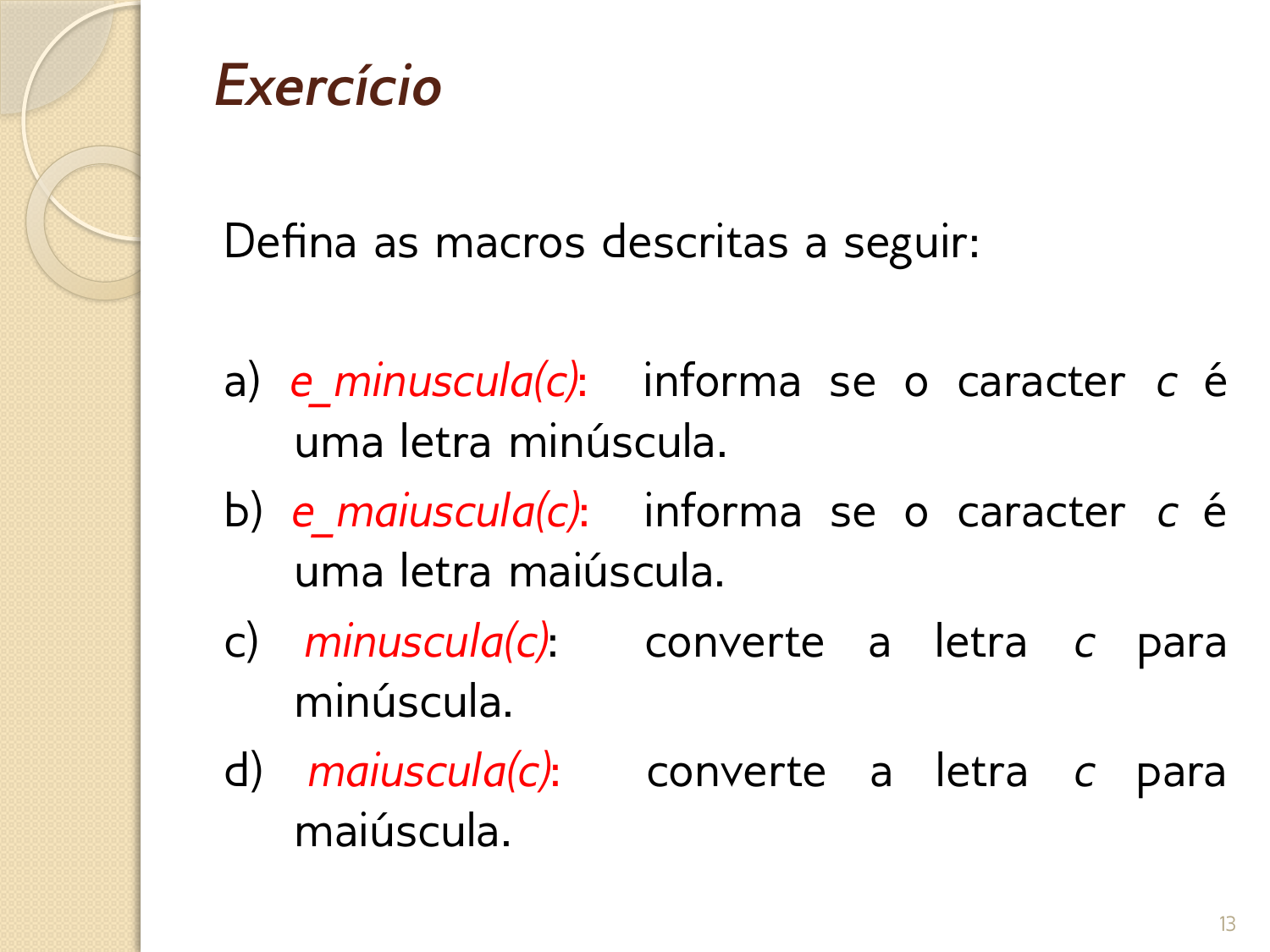

# Exercício
Defina as macros descritas a seguir:

a) e_minuscula(c):  informa se o caracter c é uma letra minúscula.
b) e_maiuscula(c):  informa se o caracter c é uma letra maiúscula.
c) minuscula(c):  converte a letra c para minúscula.
d) maiuscula(c):  converte a letra c para maiúscula.

13